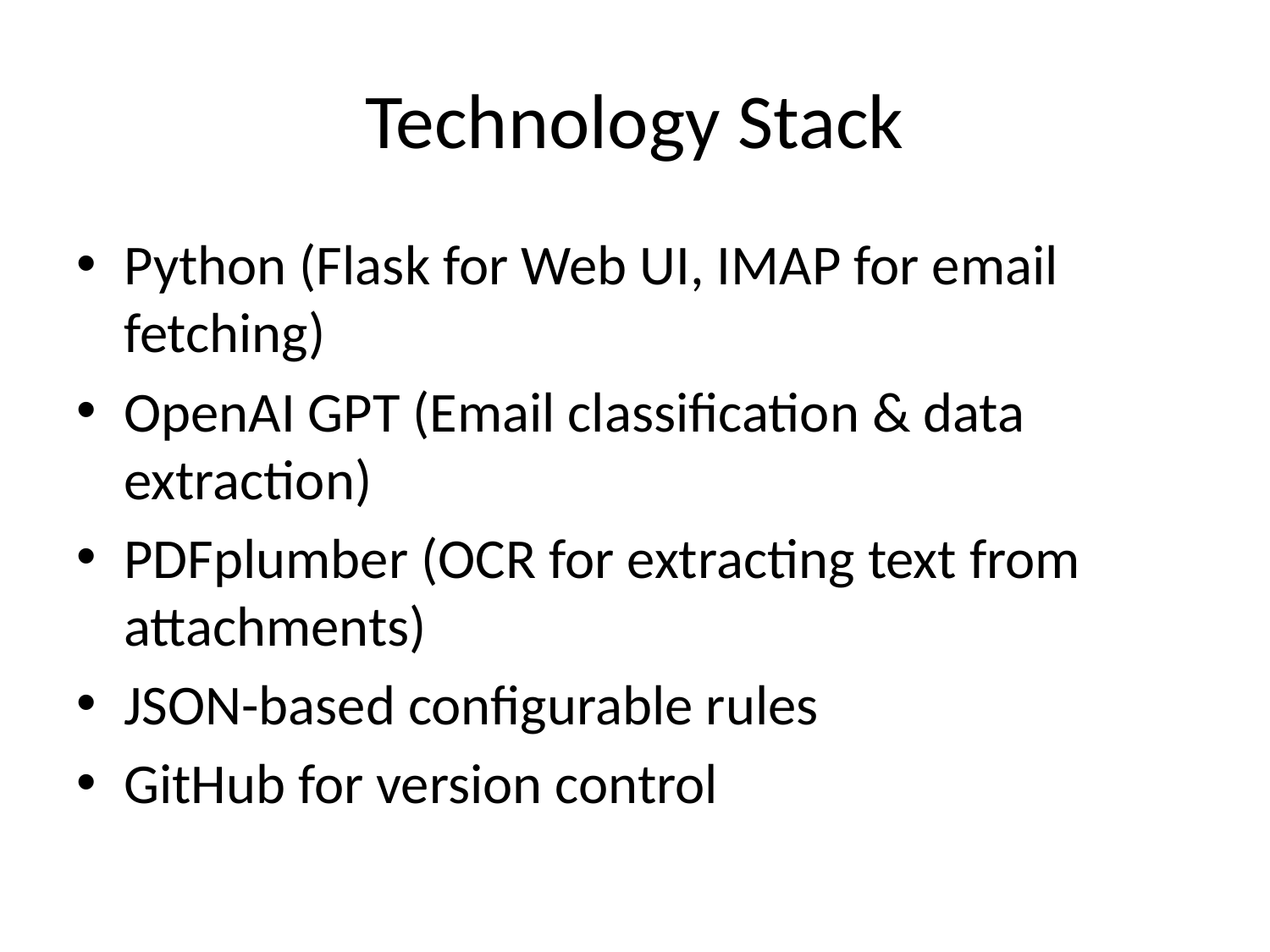

# Technology Stack
Python (Flask for Web UI, IMAP for email fetching)
OpenAI GPT (Email classification & data extraction)
PDFplumber (OCR for extracting text from attachments)
JSON-based configurable rules
GitHub for version control